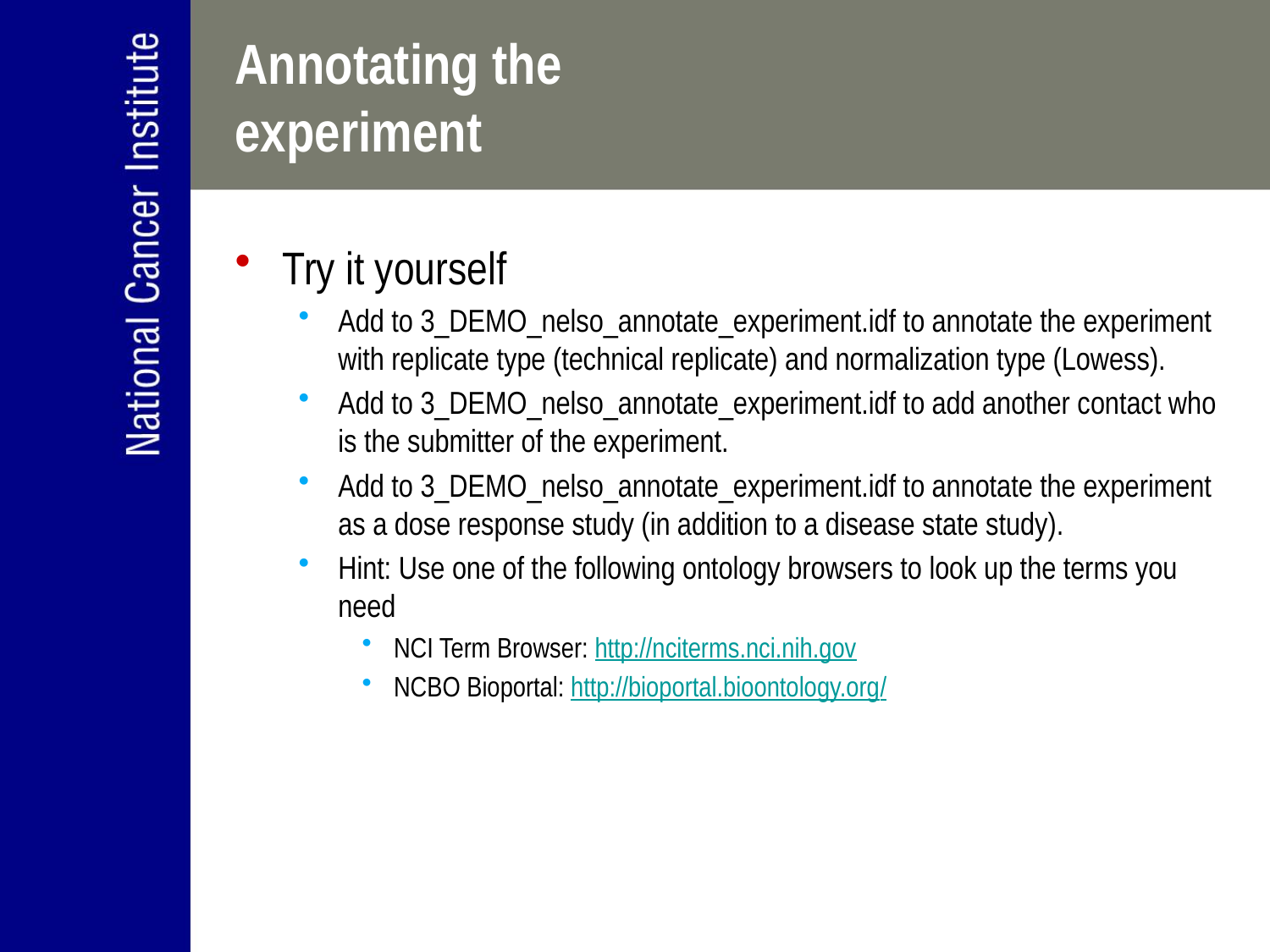

# Annotating the experiment

Try it yourself
Add to 3_DEMO_nelso_annotate_experiment.idf to annotate the experiment with replicate type (technical replicate) and normalization type (Lowess).
Add to 3_DEMO_nelso_annotate_experiment.idf to add another contact who is the submitter of the experiment.
Add to 3_DEMO_nelso_annotate_experiment.idf to annotate the experiment as a dose response study (in addition to a disease state study).
Hint: Use one of the following ontology browsers to look up the terms you need
NCI Term Browser: http://nciterms.nci.nih.gov
NCBO Bioportal: http://bioportal.bioontology.org/